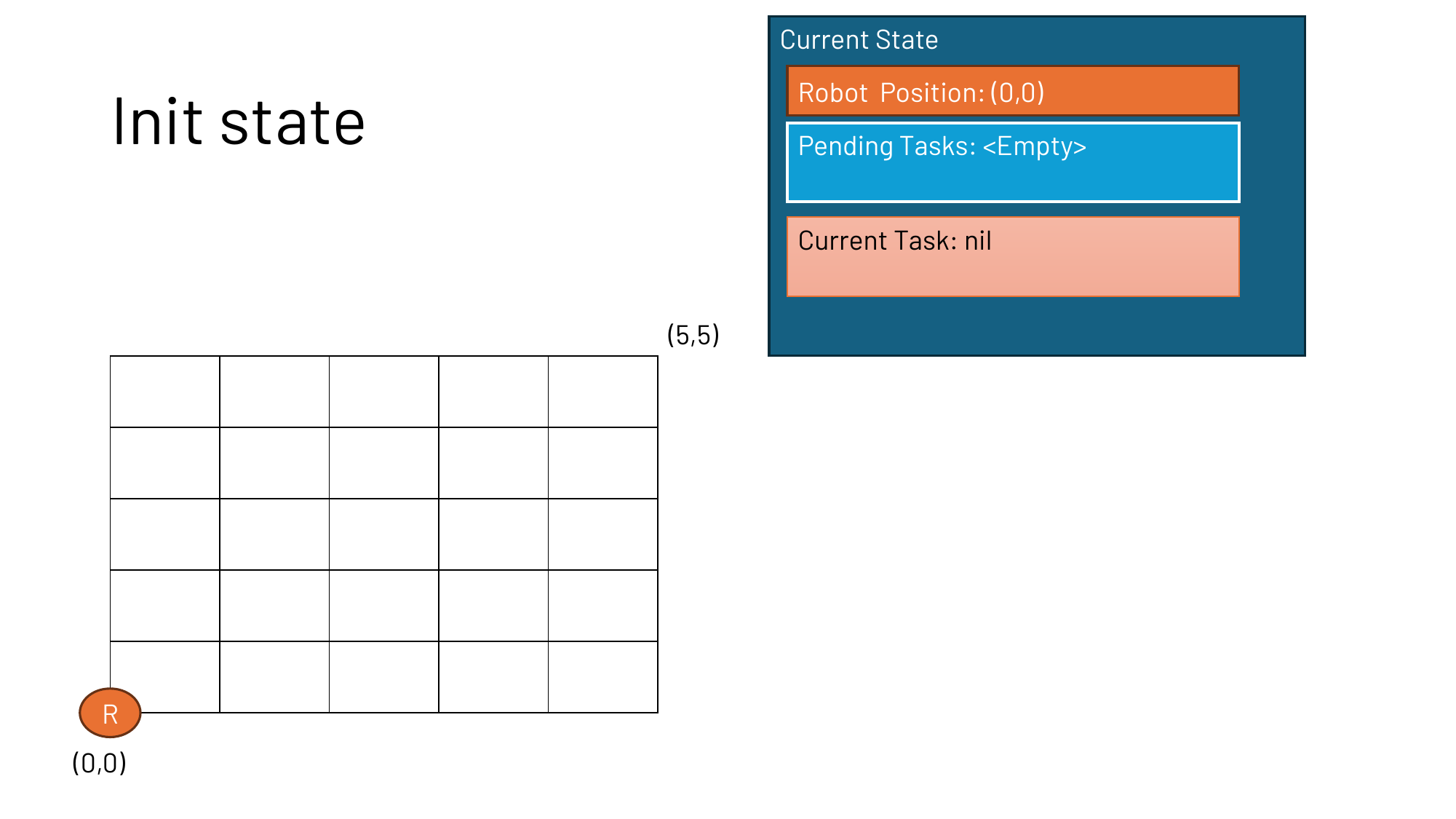

Current State
# Init state
Robot  Position: (0,0)
Pending Tasks: <Empty>
Current Task: nil
(5,5)
|  |  |  |  |  |
| --- | --- | --- | --- | --- |
|  |  |  |  |  |
|  |  |  |  |  |
|  |  |  |  |  |
|  |  |  |  |  |
R
(0,0)